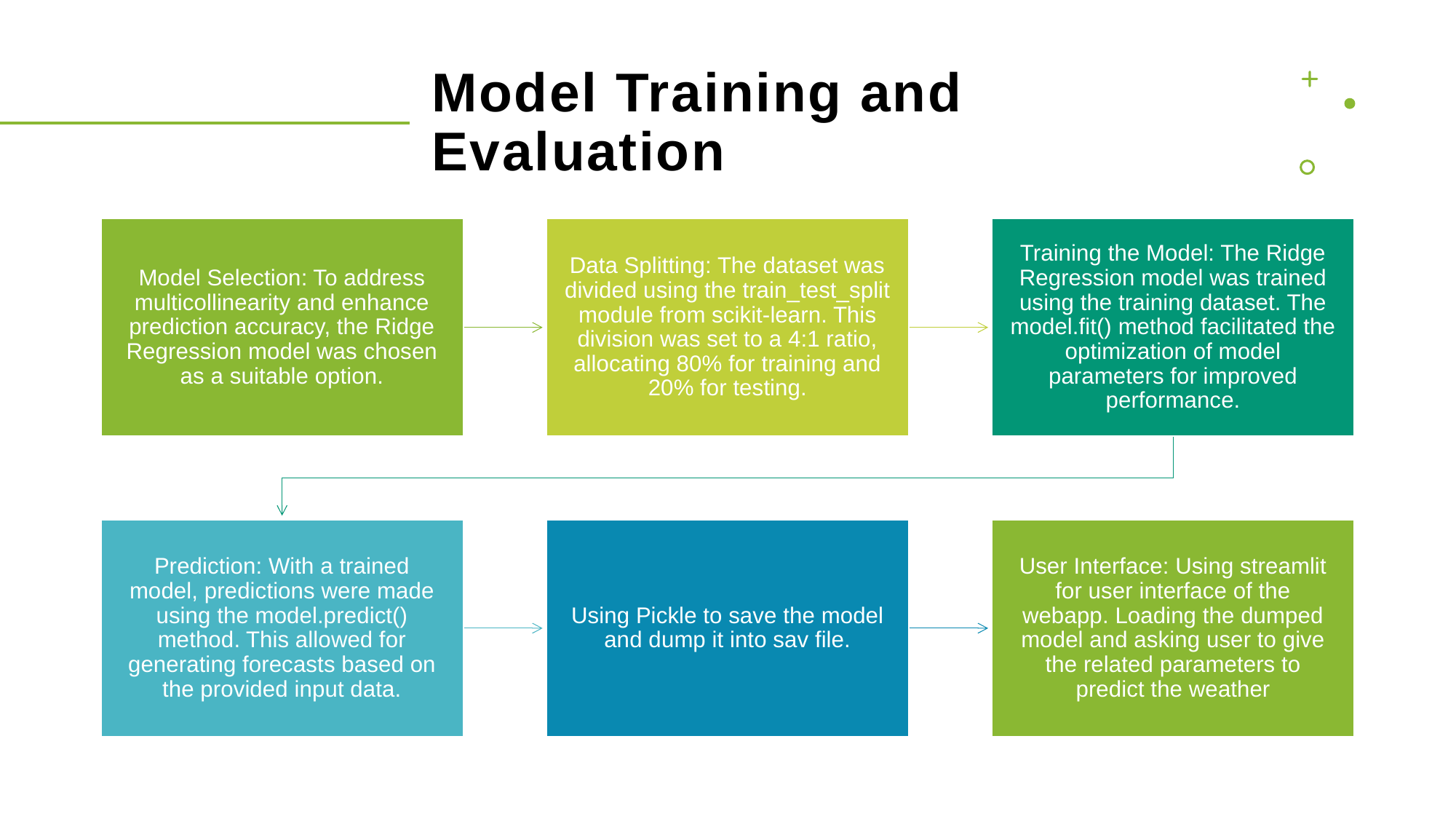

# Model Training and Evaluation

Model Selection: To address multicollinearity and enhance prediction accuracy, the Ridge Regression model was chosen as a suitable option.

Data Splitting: The dataset was divided using the train_test_split module from scikit-learn. This division was set to a 4:1 ratio, allocating 80% for training and 20% for testing.

Training the Model: The Ridge Regression model was trained using the training dataset. The model.fit() method facilitated the optimization of model parameters for improved performance.

Prediction: With a trained model, predictions were made using the model.predict() method. This allowed for generating forecasts based on the provided input data.

Using Pickle to save the model and dump it into sav file.
User Interface: Using streamlit for user interface of the webapp. Loading the dumped model and asking user to give the related parameters to predict the weather